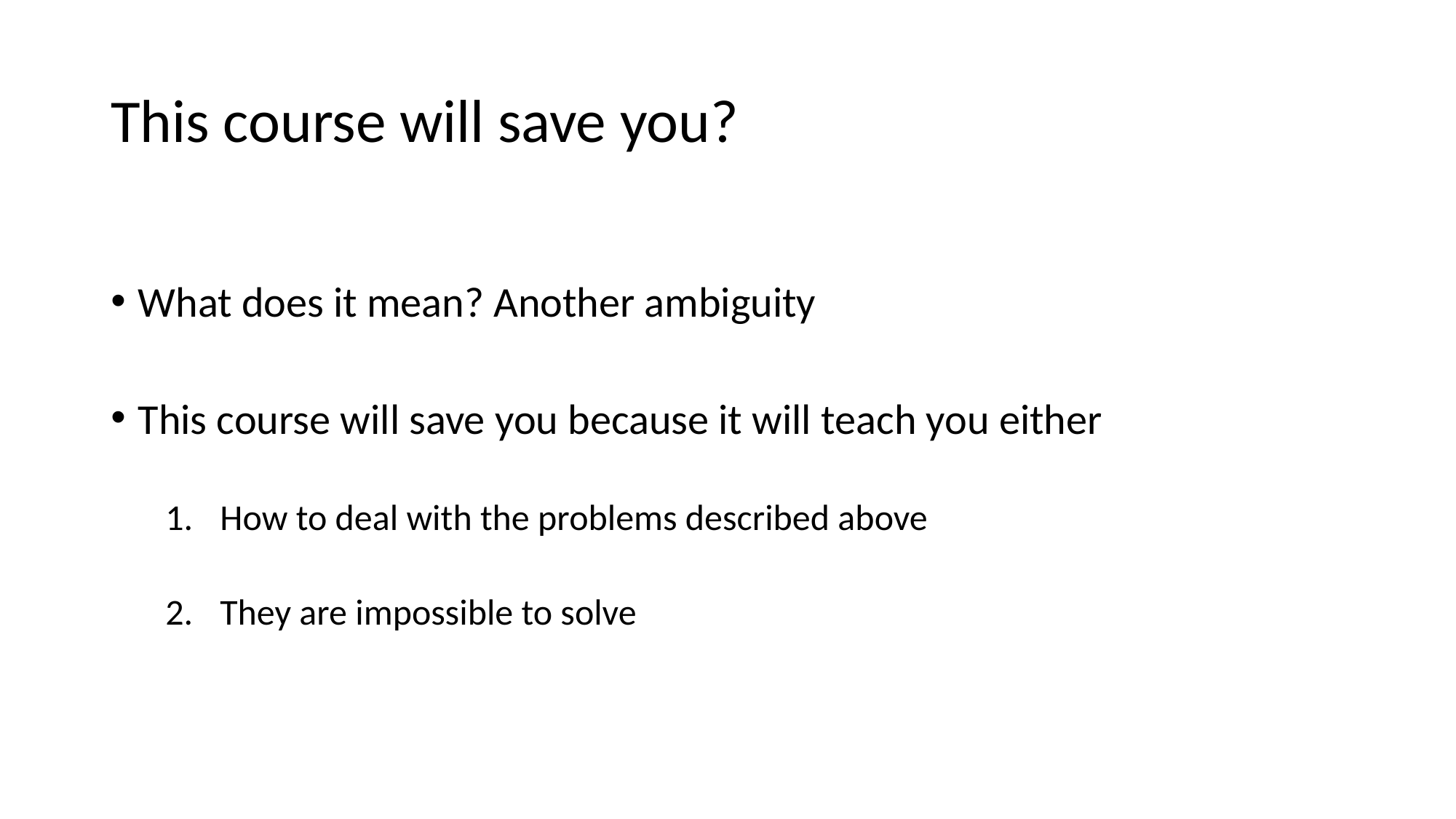

# This course will save you?
What does it mean? Another ambiguity
This course will save you because it will teach you either
How to deal with the problems described above
They are impossible to solve